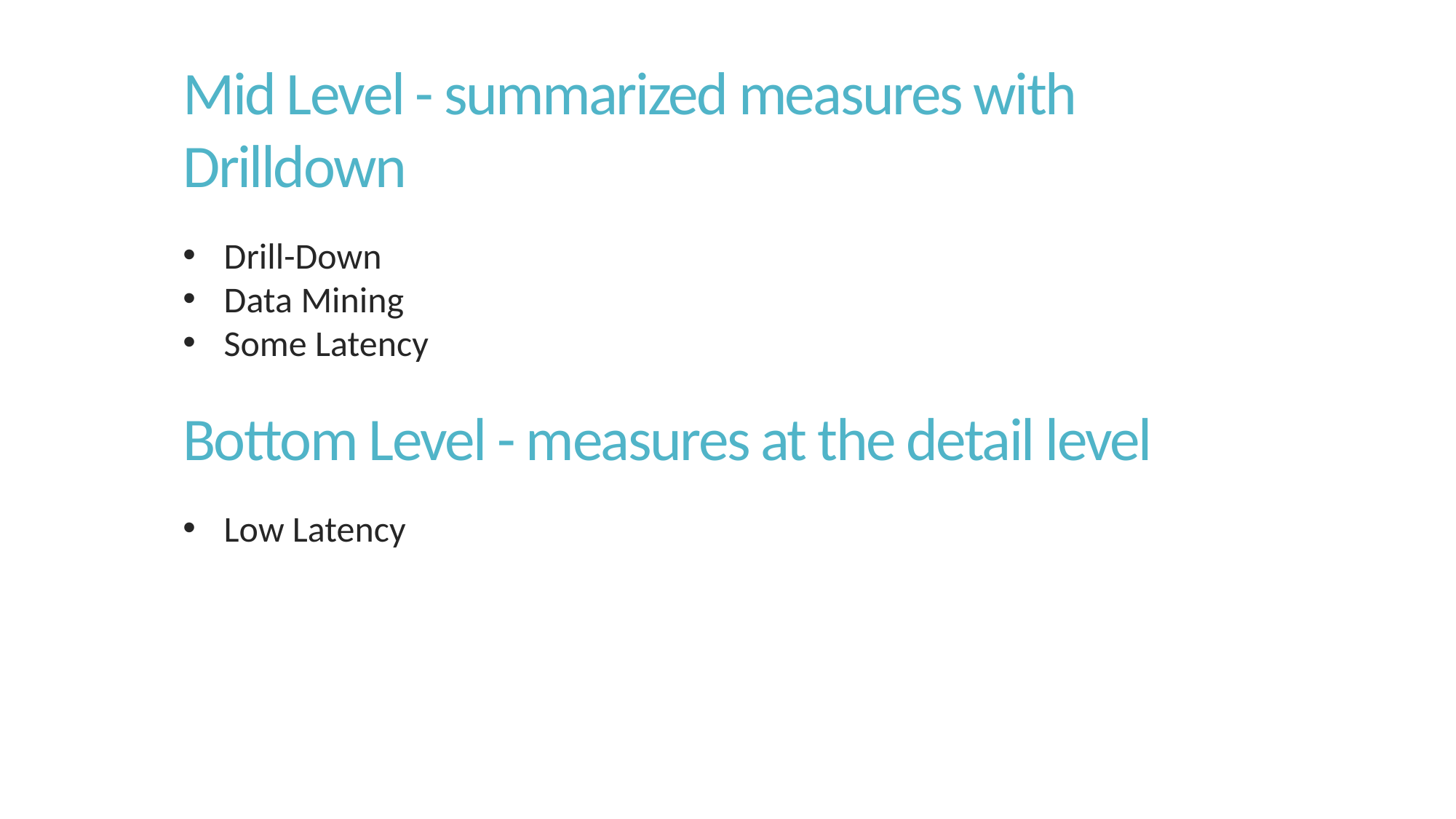

Mid Level - summarized measures with Drilldown

Drill-Down
Data Mining
Some Latency

Bottom Level - measures at the detail level

Low Latency